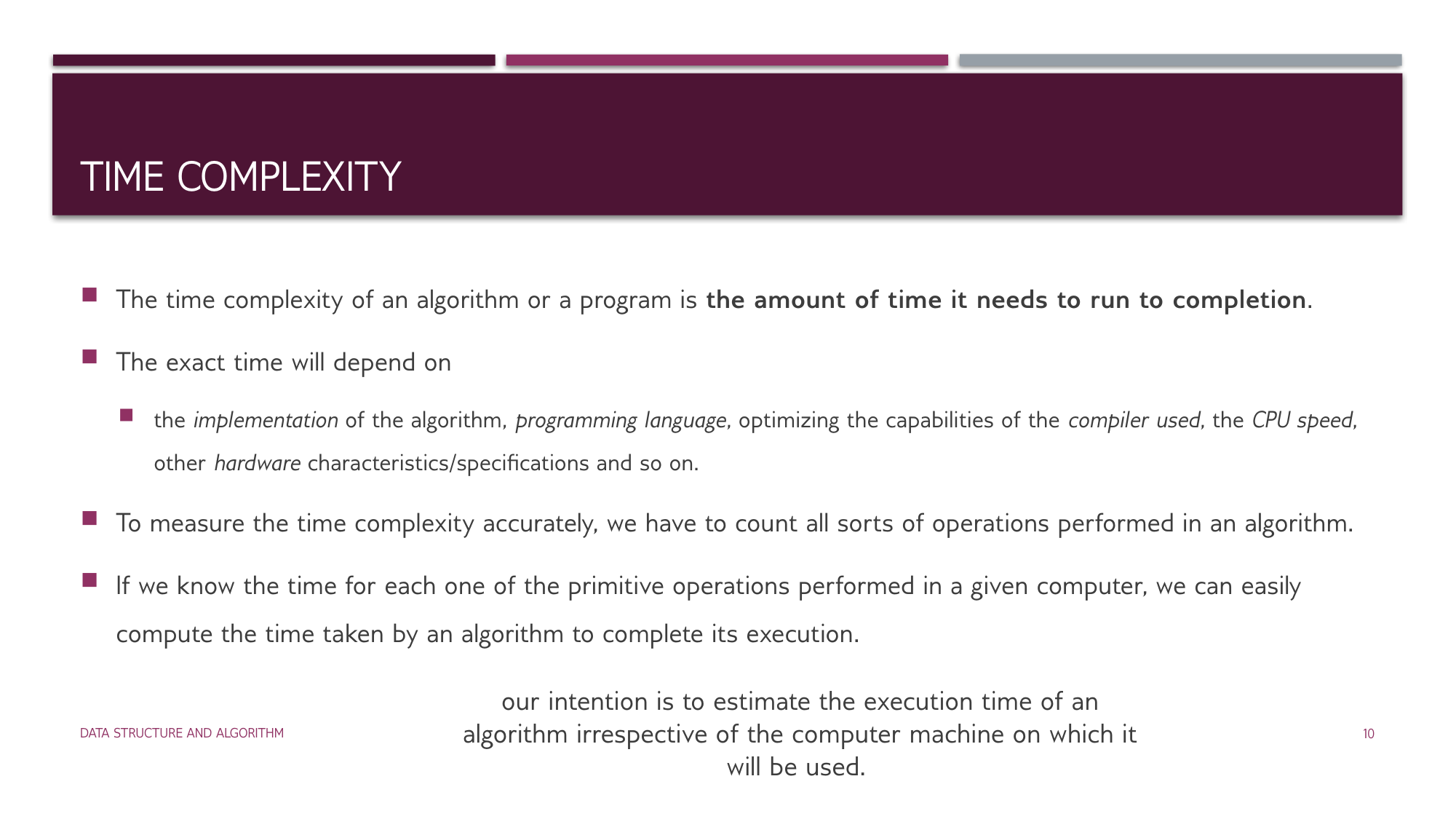

# Time Complexity
The time complexity of an algorithm or a program is the amount of time it needs to run to completion.
The exact time will depend on
the implementation of the algorithm, programming language, optimizing the capabilities of the compiler used, the CPU speed, other hardware characteristics/specifications and so on.
To measure the time complexity accurately, we have to count all sorts of operations performed in an algorithm.
If we know the time for each one of the primitive operations performed in a given computer, we can easily compute the time taken by an algorithm to complete its execution.

our intention is to estimate the execution time of an algorithm irrespective of the computer machine on which it will be used.
Data Structure and Algorithm
10